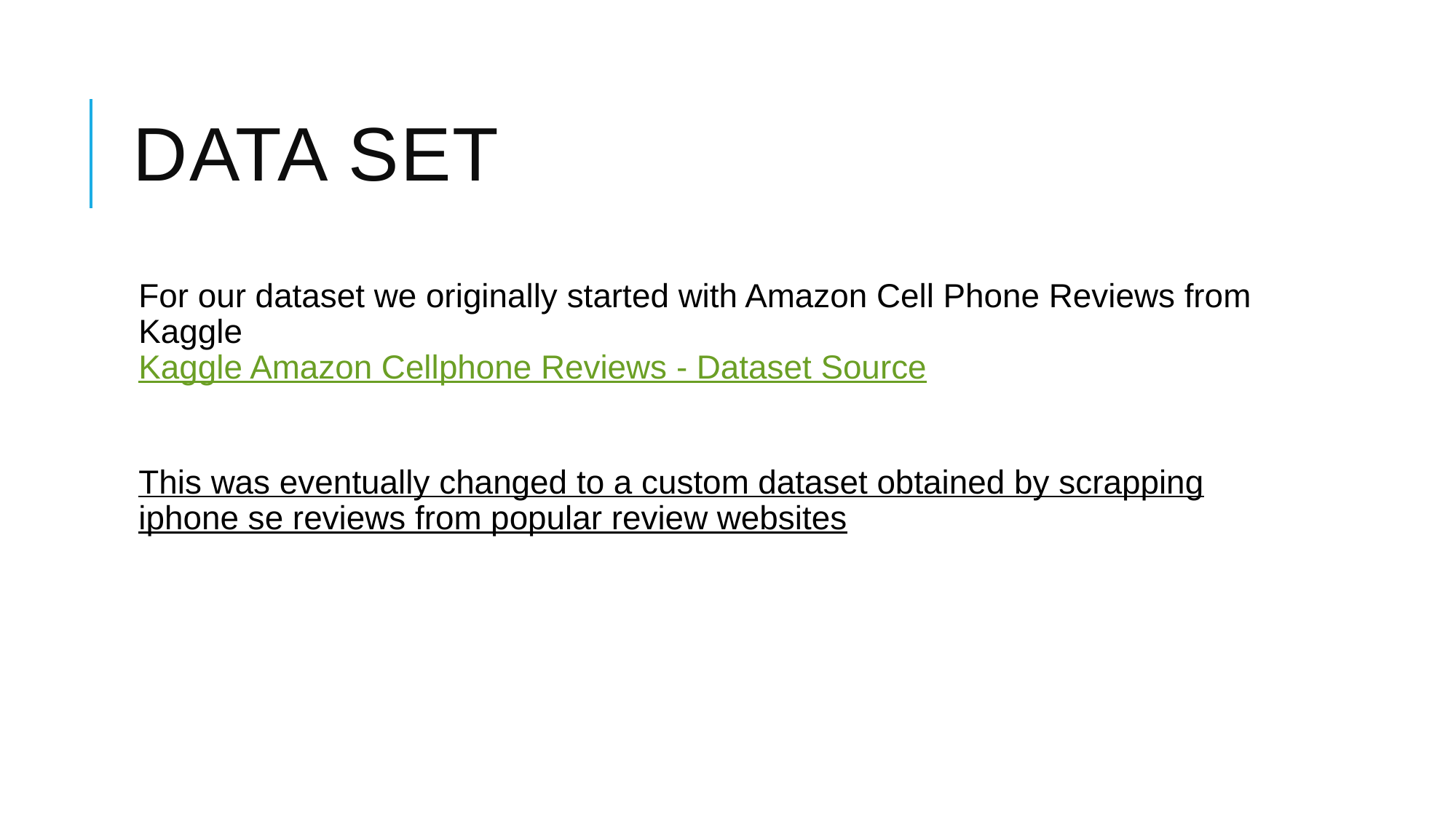

# Data Set
For our dataset we originally started with Amazon Cell Phone Reviews from Kaggle
Kaggle Amazon Cellphone Reviews - Dataset Source

This was eventually changed to a custom dataset obtained by scrapping iphone se reviews from popular review websites